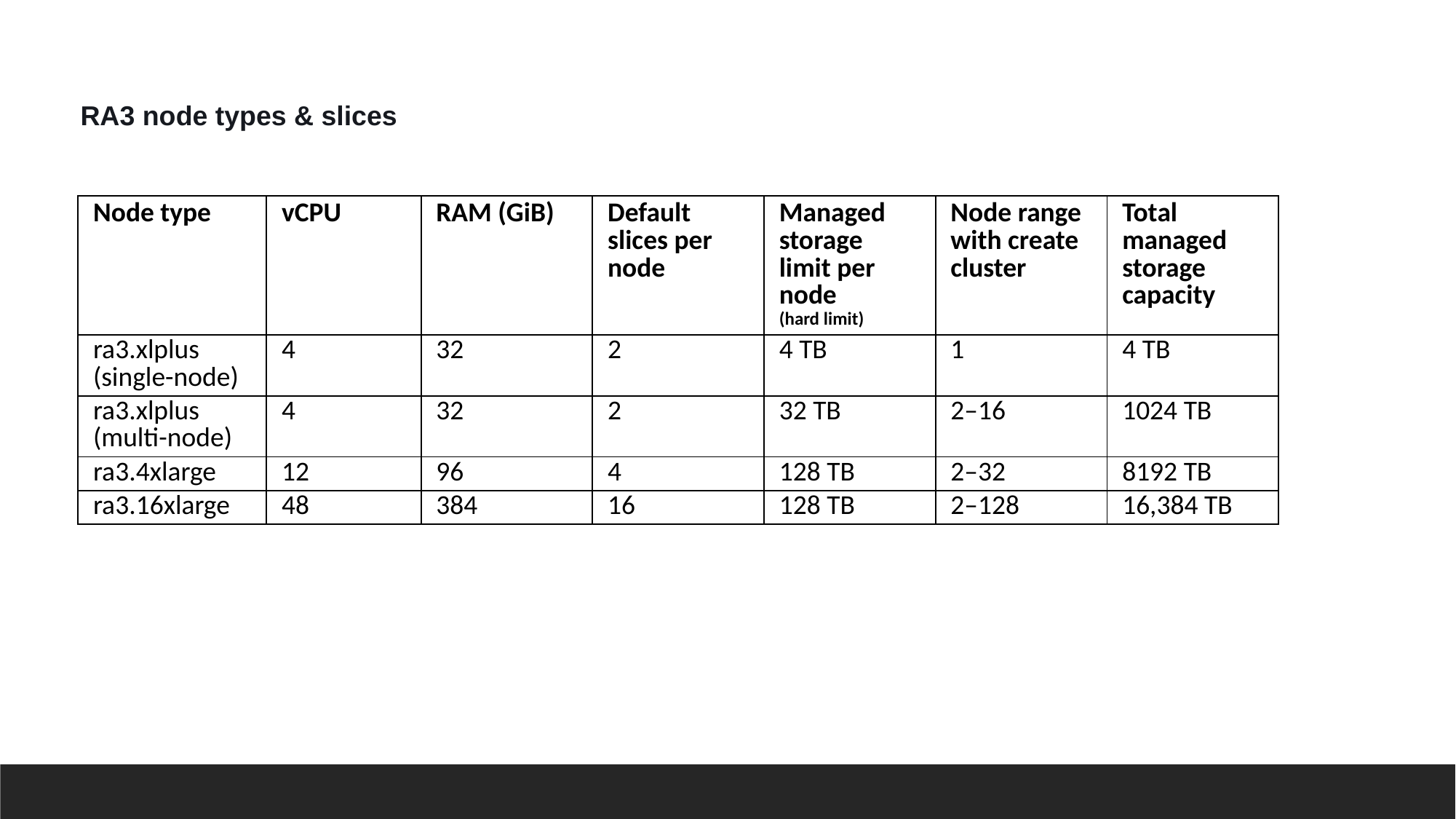

RA3 node types & slices
| Node type | vCPU | RAM (GiB) | Default slices per node | Managed storage limit per node (hard limit) | Node range with create cluster | Total managed storage capacity |
| --- | --- | --- | --- | --- | --- | --- |
| ra3.xlplus (single-node) | 4 | 32 | 2 | 4 TB | 1 | 4 TB |
| ra3.xlplus (multi-node) | 4 | 32 | 2 | 32 TB | 2–16 | 1024 TB |
| ra3.4xlarge | 12 | 96 | 4 | 128 TB | 2–32 | 8192 TB |
| ra3.16xlarge | 48 | 384 | 16 | 128 TB | 2–128 | 16,384 TB |